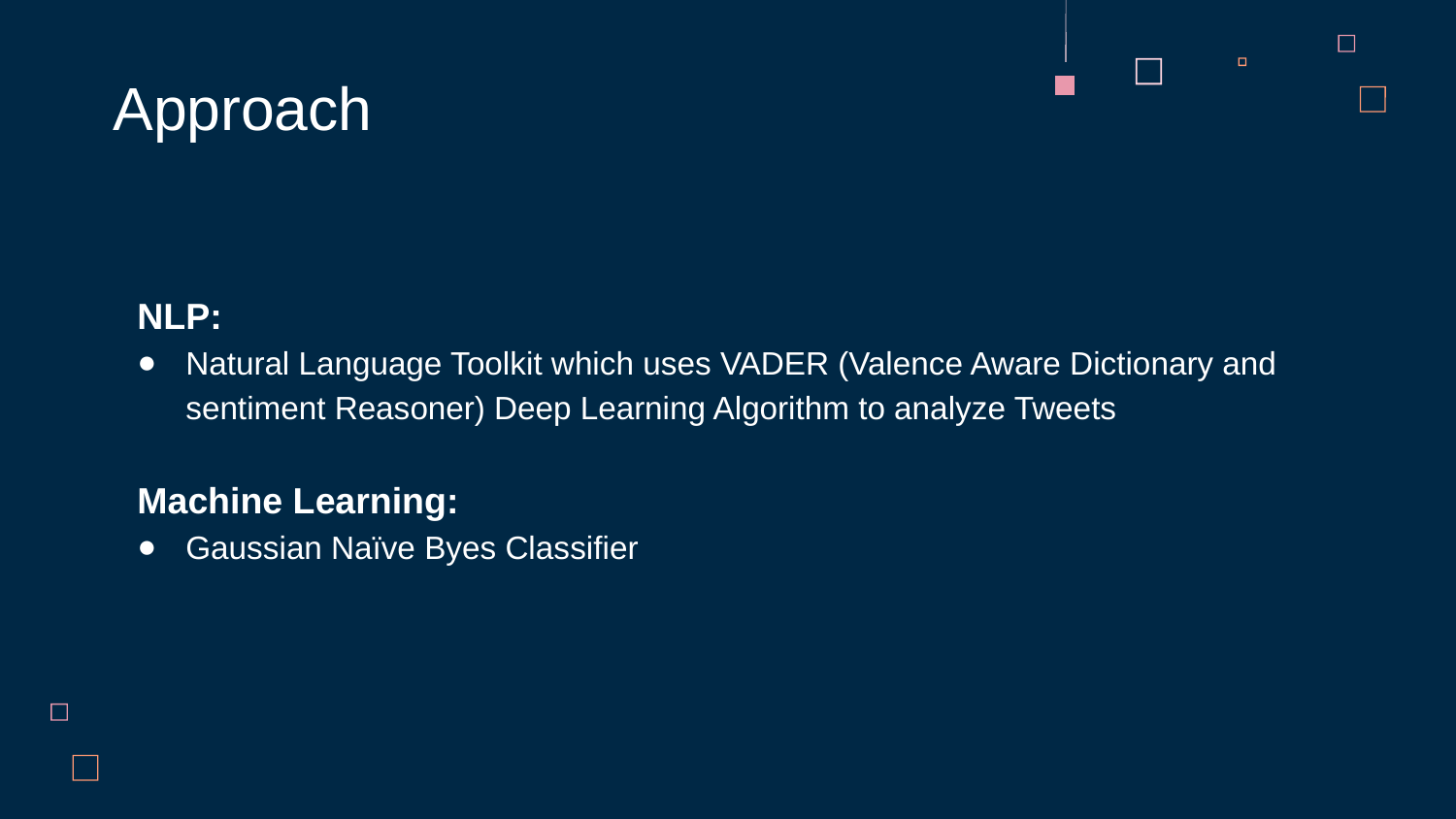

# Approach
NLP:
Natural Language Toolkit which uses VADER (Valence Aware Dictionary and sentiment Reasoner) Deep Learning Algorithm to analyze Tweets

Machine Learning:
Gaussian Naïve Byes Classifier